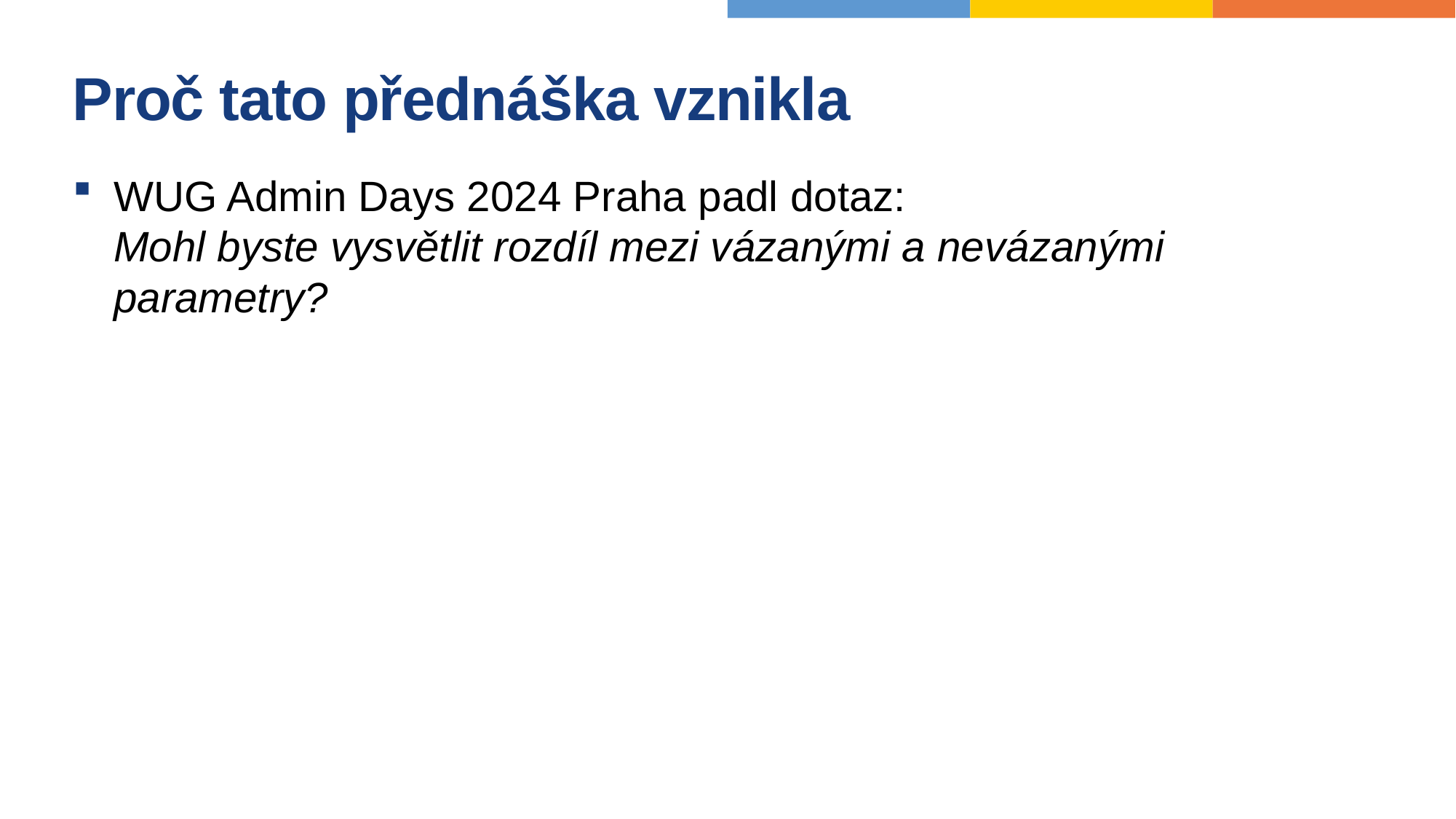

# Proč tato přednáška vznikla
WUG Admin Days 2024 Praha padl dotaz:
Mohl byste vysvětlit rozdíl mezi vázanými a nevázanými parametry?